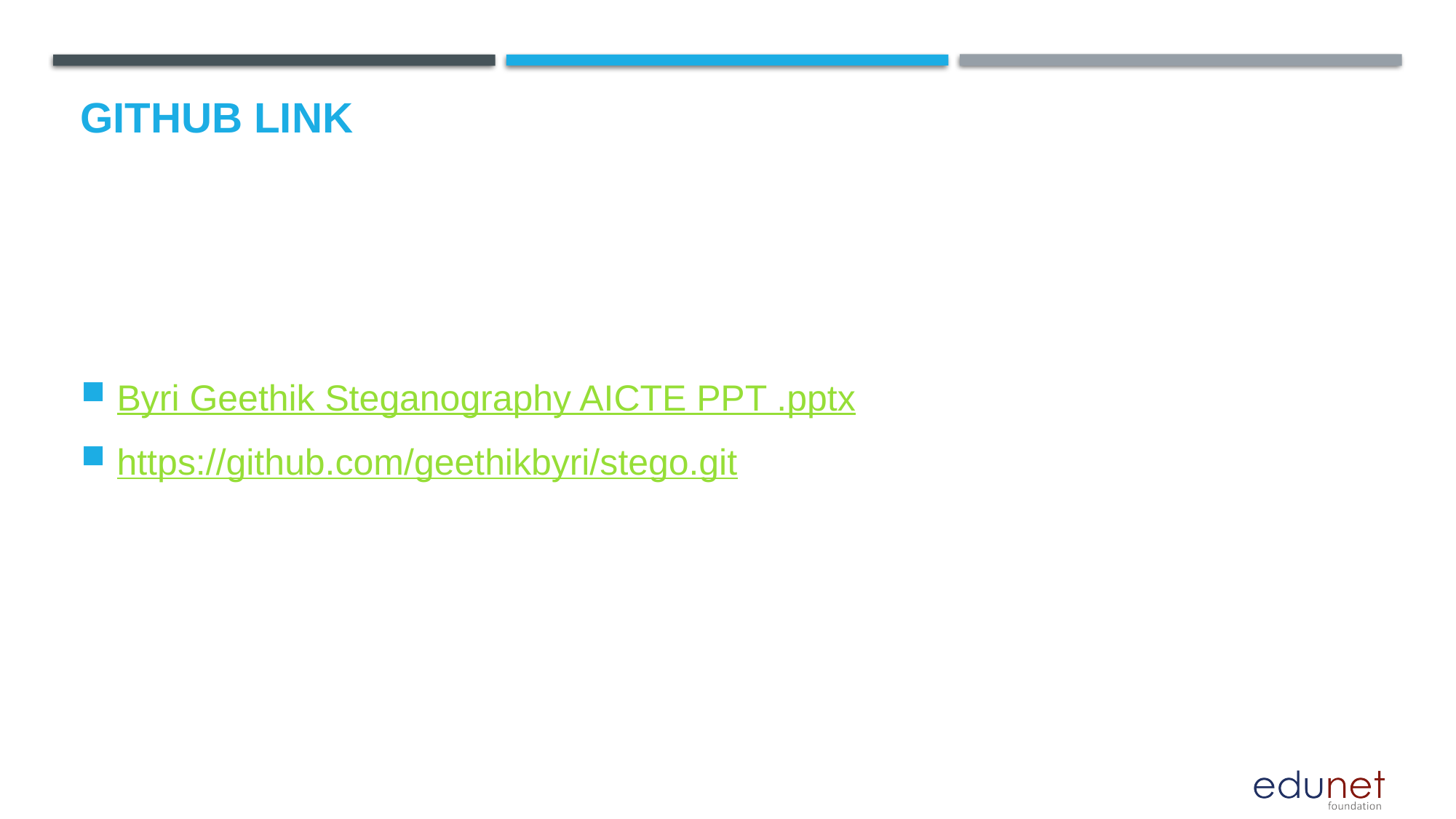

# GitHub Link
Byri Geethik Steganography AICTE PPT .pptx
https://github.com/geethikbyri/stego.git